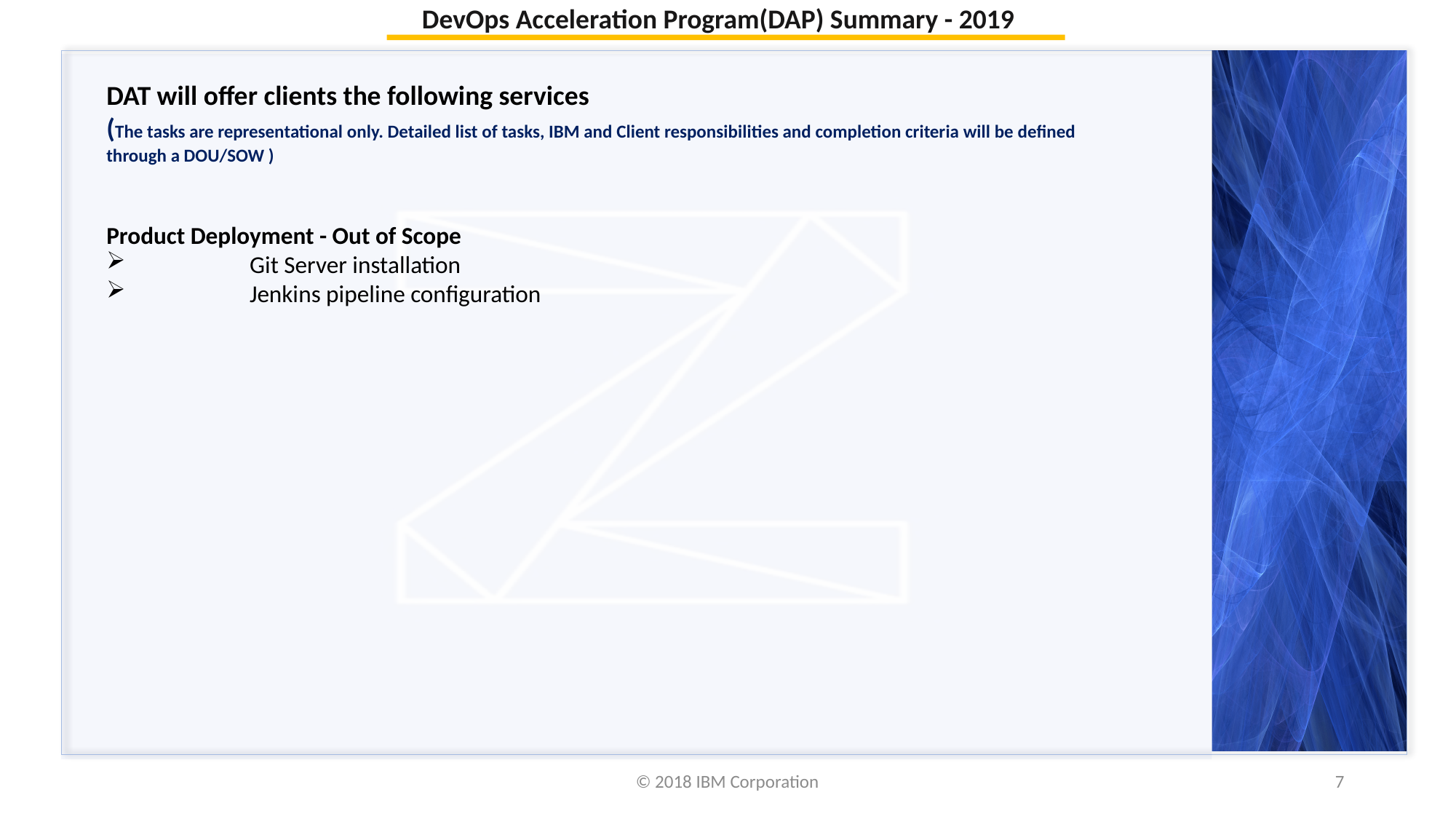

DevOps Acceleration Program(DAP) Summary - 2019

DAT will offer clients the following services
(The tasks are representational only. Detailed list of tasks, IBM and Client responsibilities and completion criteria will be defined through a DOU/SOW )

Product Deployment - Out of Scope
	Git Server installation
	Jenkins pipeline configuration

© 2018 IBM Corporation
7